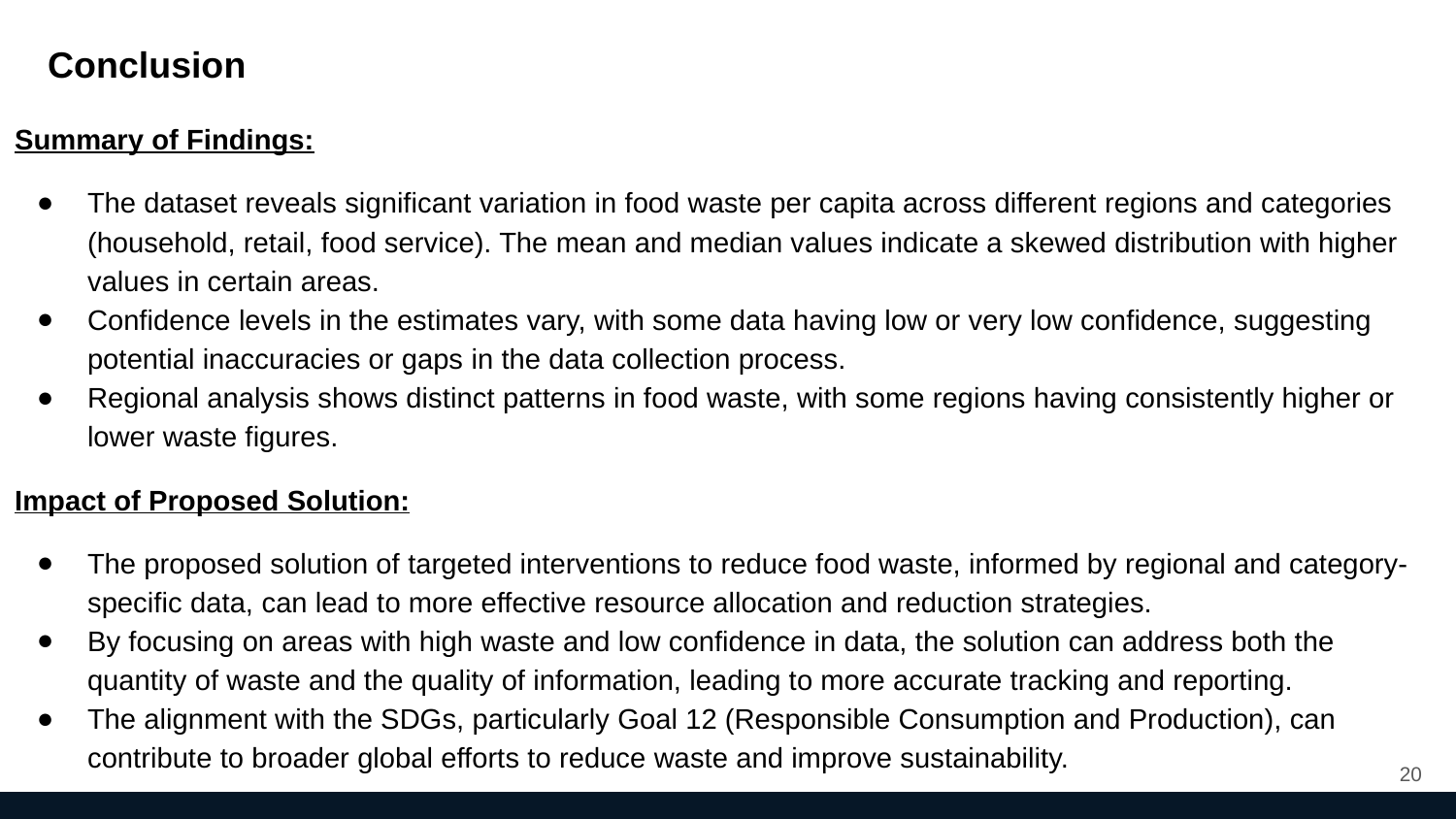

Conclusion
Summary of Findings:
The dataset reveals significant variation in food waste per capita across different regions and categories (household, retail, food service). The mean and median values indicate a skewed distribution with higher values in certain areas.
Confidence levels in the estimates vary, with some data having low or very low confidence, suggesting potential inaccuracies or gaps in the data collection process.
Regional analysis shows distinct patterns in food waste, with some regions having consistently higher or lower waste figures.
Impact of Proposed Solution:
The proposed solution of targeted interventions to reduce food waste, informed by regional and category-specific data, can lead to more effective resource allocation and reduction strategies.
By focusing on areas with high waste and low confidence in data, the solution can address both the quantity of waste and the quality of information, leading to more accurate tracking and reporting.
The alignment with the SDGs, particularly Goal 12 (Responsible Consumption and Production), can contribute to broader global efforts to reduce waste and improve sustainability.
20